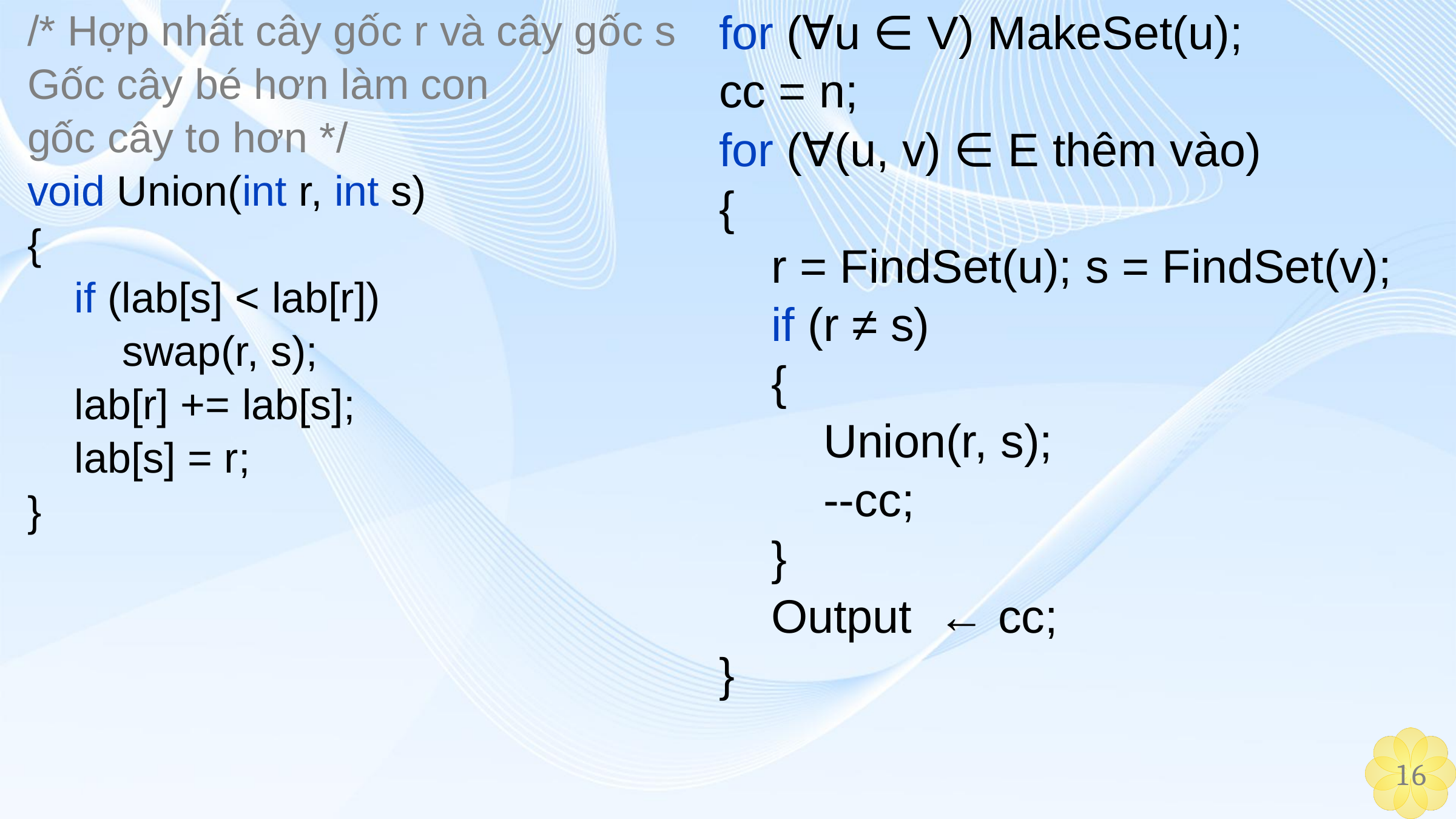

/* Hợp nhất cây gốc r và cây gốc s
Gốc cây bé hơn làm con
gốc cây to hơn */
void Union(int r, int s)
{
    if (lab[s] < lab[r])
        swap(r, s);
    lab[r] += lab[s];
    lab[s] = r;
}
for (∀u ∈ V) MakeSet(u);
cc = n;
for (∀(u, v) ∈ E thêm vào)
{
    r = FindSet(u); s = FindSet(v);
    if (r ≠ s)
    {
        Union(r, s);
        --cc;
    }
    Output  ← cc;
}

16